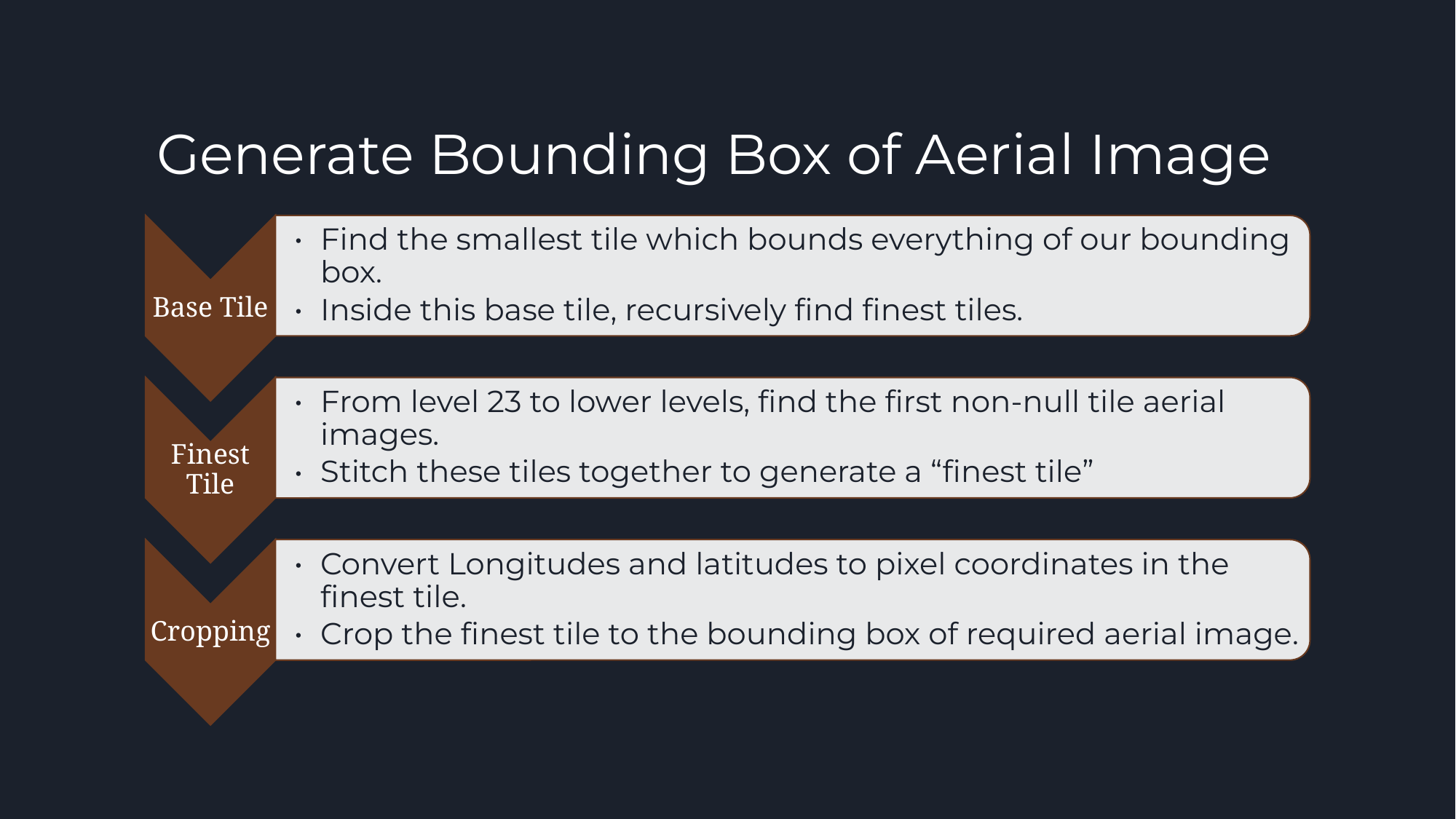

# Generate Bounding Box of Aerial Image

Find the smallest tile which bounds everything of our bounding box.
Inside this base tile, recursively find finest tiles.

Base Tile
From level 23 to lower levels, find the first non-null tile aerial images.
Stitch these tiles together to generate a “finest tile”

Finest Tile
Convert Longitudes and latitudes to pixel coordinates in the finest tile.
Crop the finest tile to the bounding box of required aerial image.

Cropping